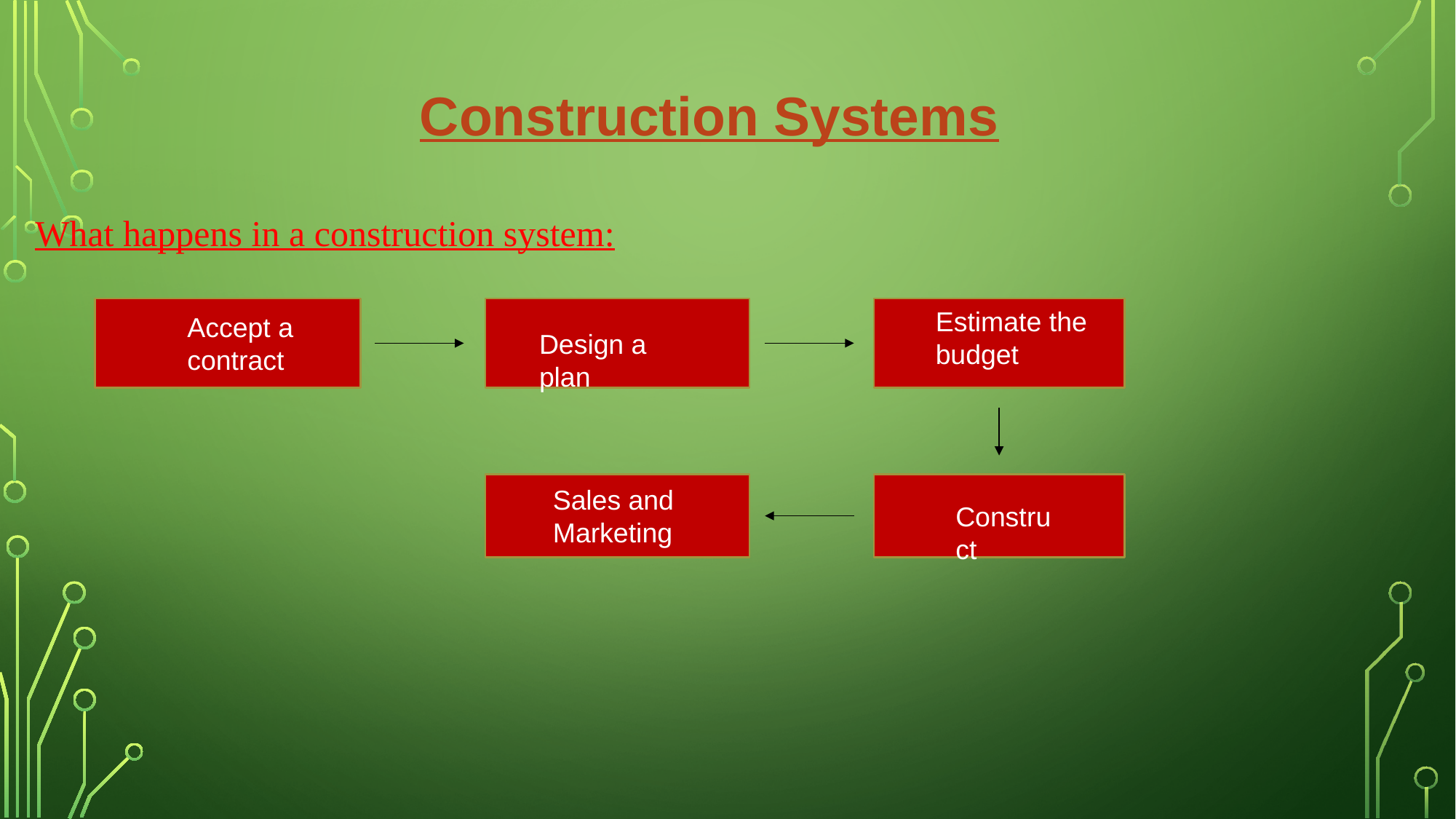

# Construction Systems
What happens in a construction system:

Estimate the budget

Accept a contract
Design a plan

Sales and Marketing
Construct